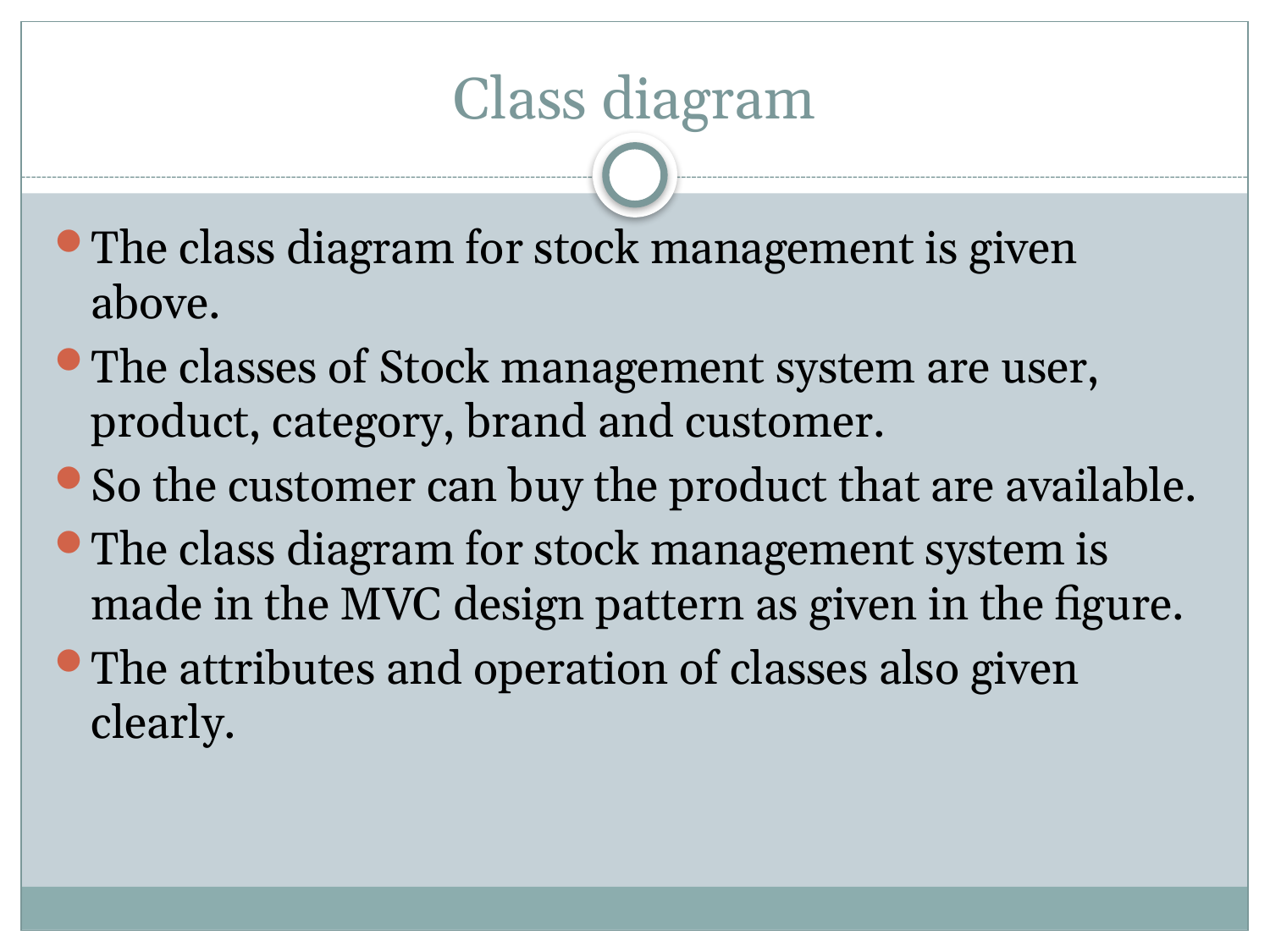

# Class diagram
The class diagram for stock management is given above.
The classes of Stock management system are user, product, category, brand and customer.
So the customer can buy the product that are available.
The class diagram for stock management system is made in the MVC design pattern as given in the figure.
The attributes and operation of classes also given clearly.